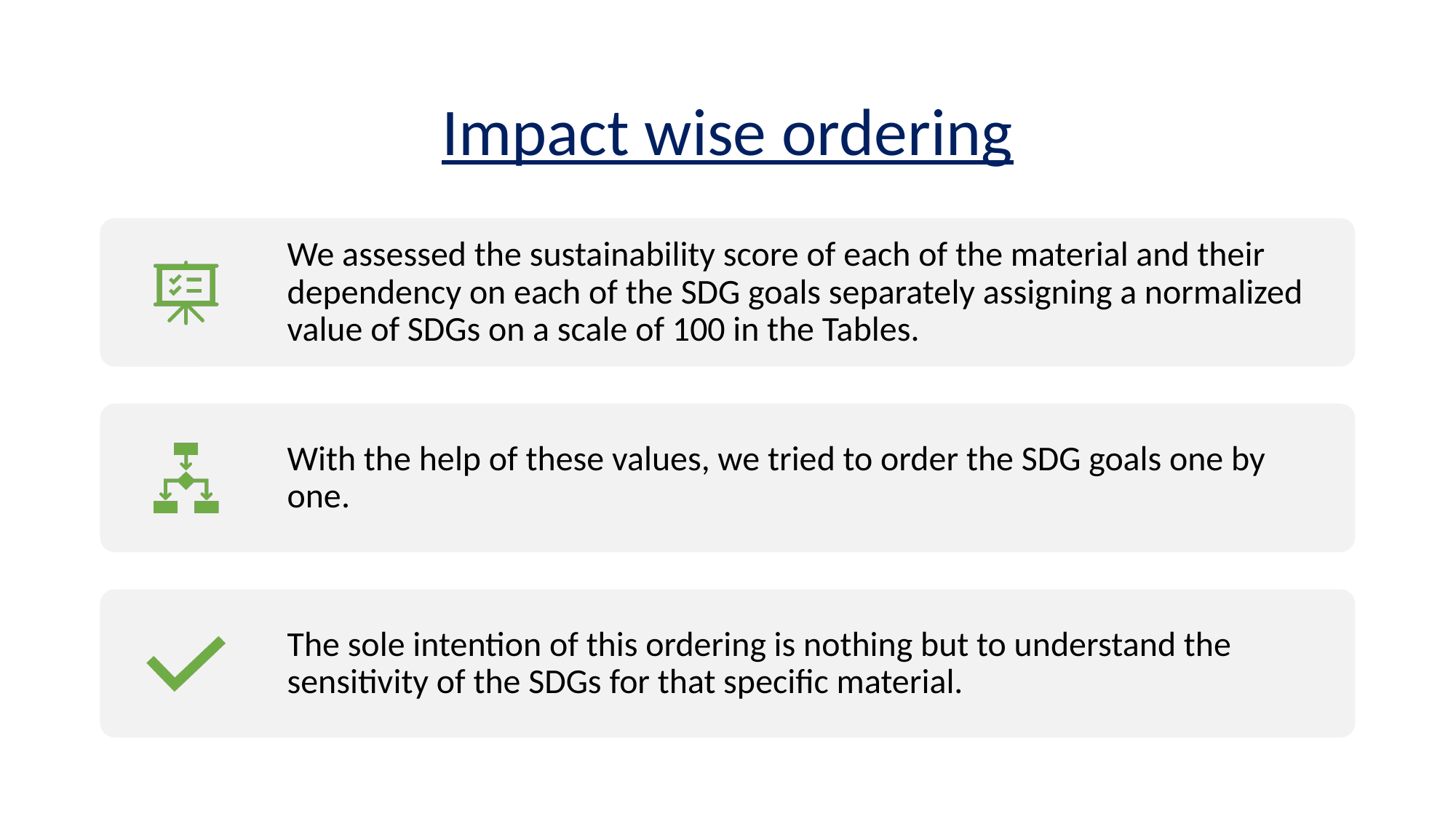

# Impact wise ordering
We assessed the sustainability score of each of the material and their dependency on each of the SDG goals separately assigning a normalized value of SDGs on a scale of 100 in the Tables.
With the help of these values, we tried to order the SDG goals one by one.
The sole intention of this ordering is nothing but to understand the sensitivity of the SDGs for that specific material.